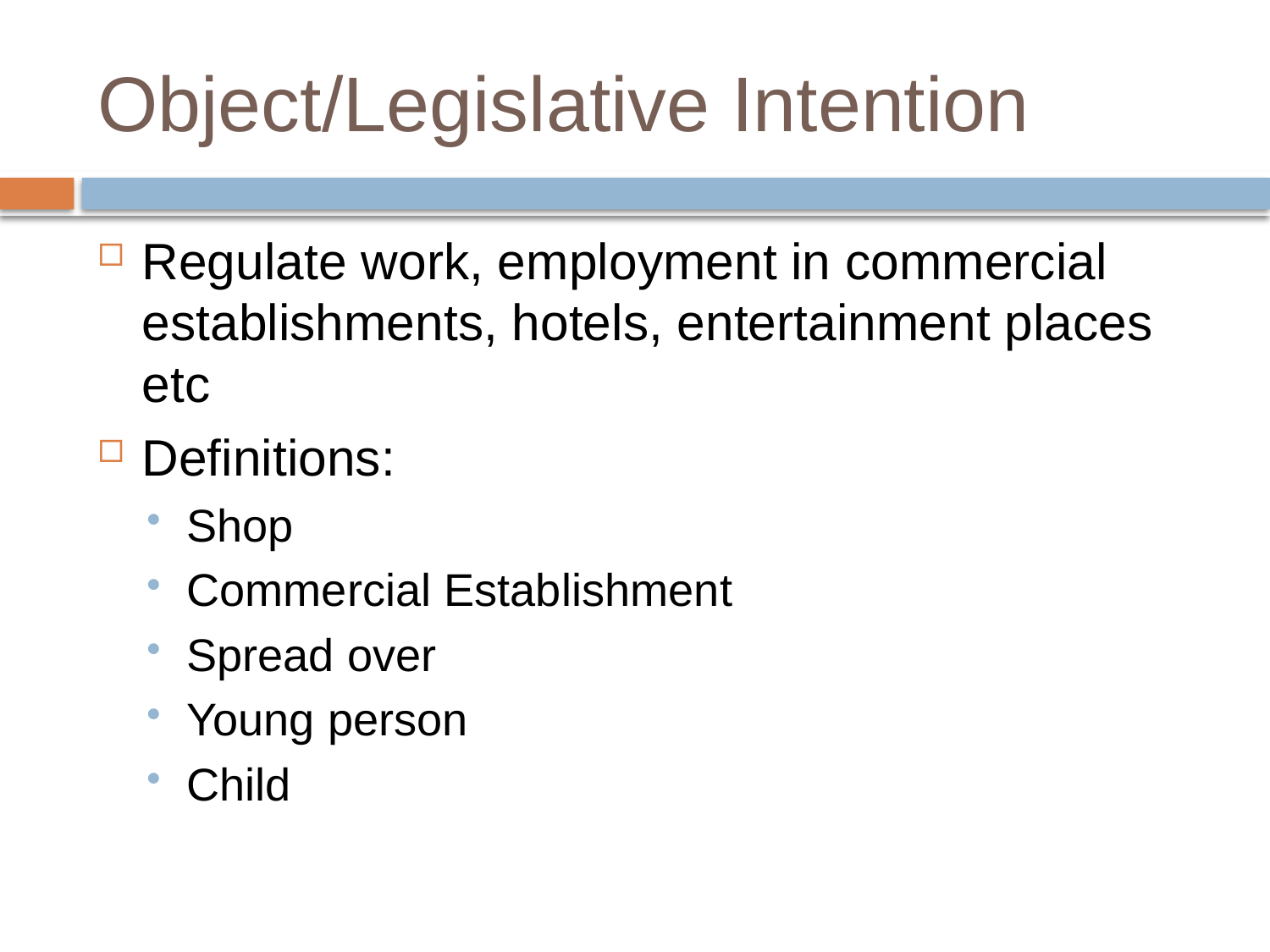

# Object/Legislative Intention
Regulate work, employment in commercial establishments, hotels, entertainment places etc
Definitions:
Shop
Commercial Establishment
Spread over
Young person
Child